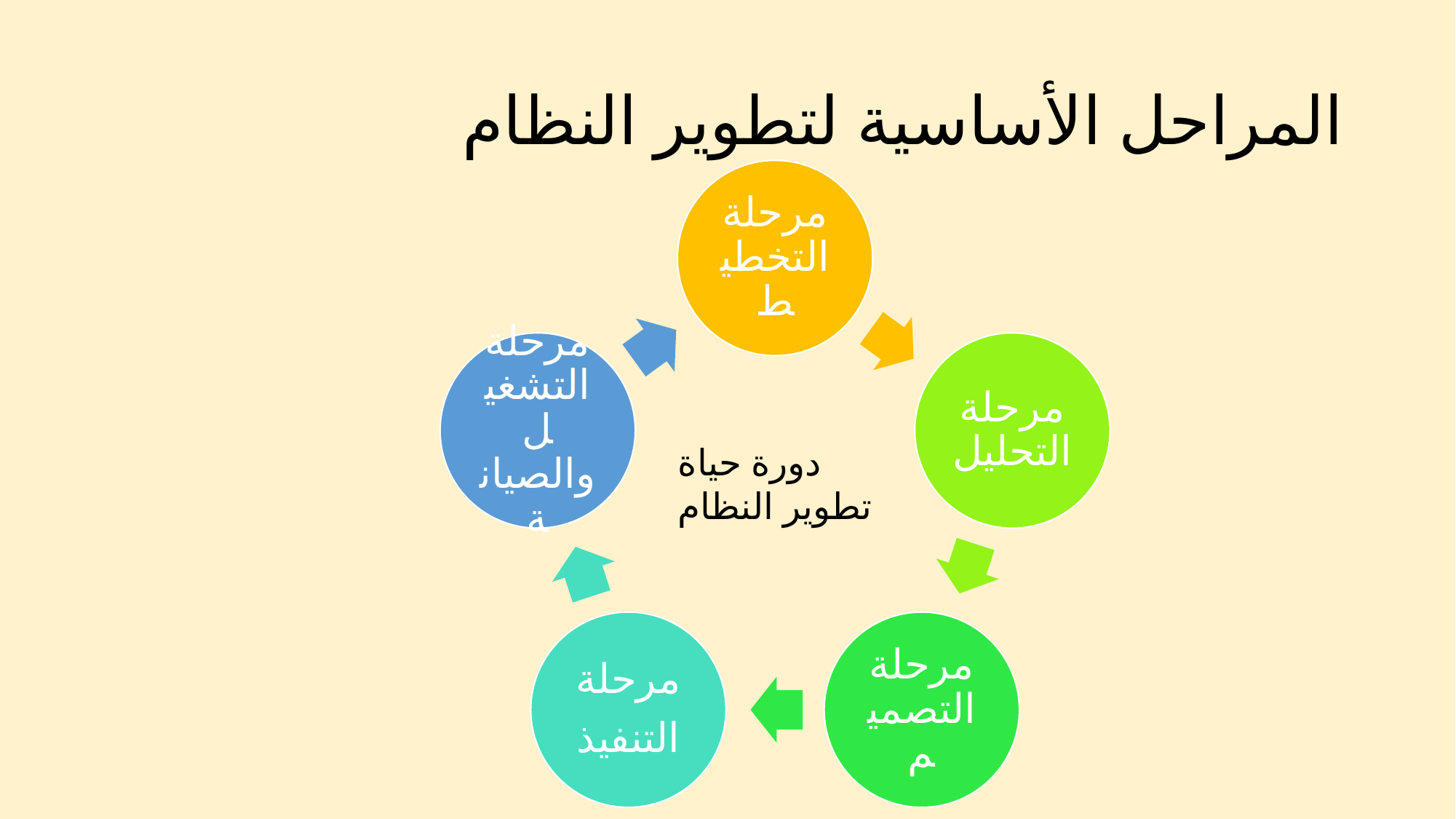

# المراحل الأساسية لتطوير النظام
مرحلة التخطيط

مرحلة التحليل

مرحلة التصميم

مرحلة
التنفيذ

مرحلة التشغيل والصيانة

دورة حياة
تطوير النظام